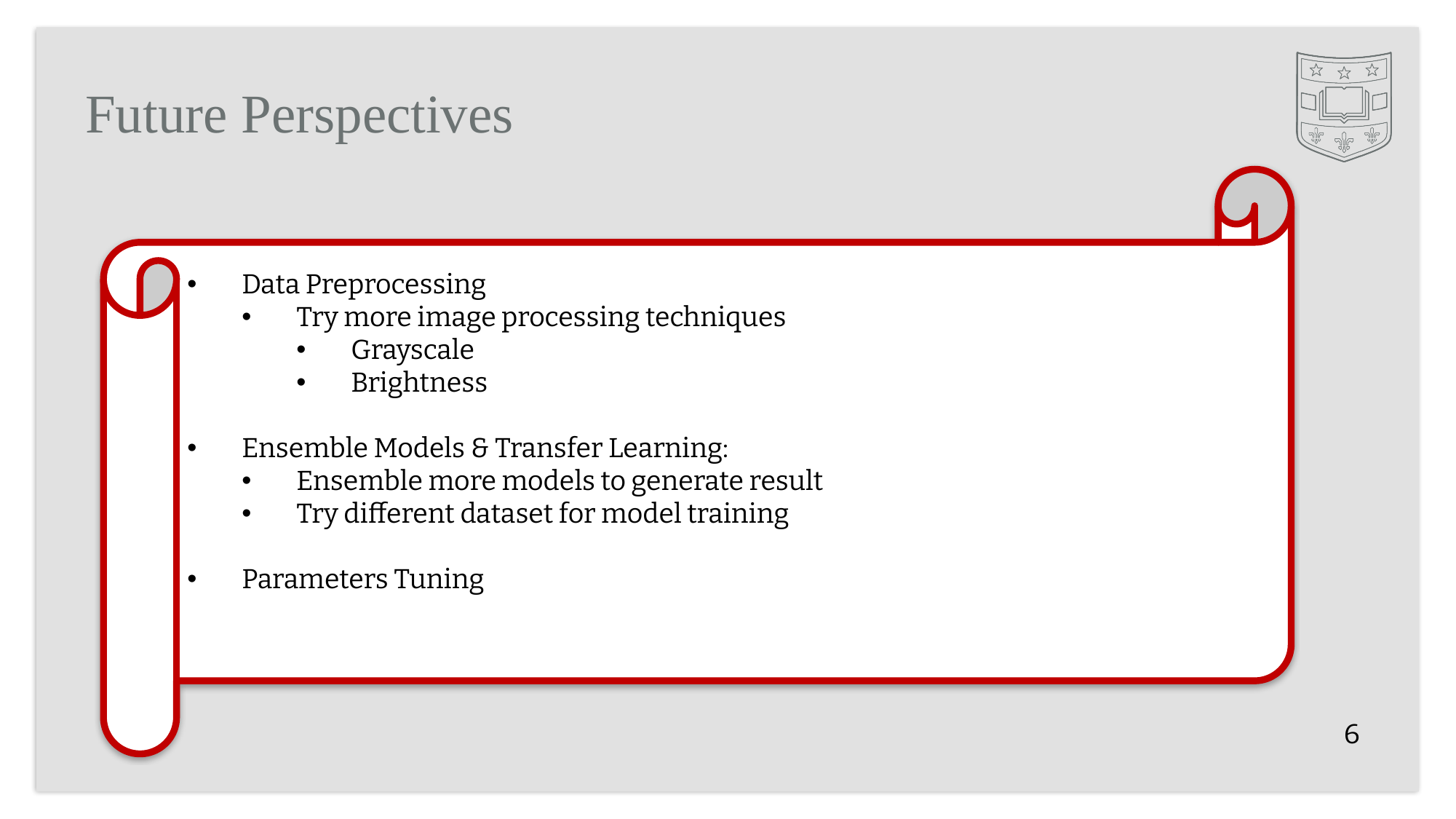

# Future Perspectives
Data Preprocessing
Try more image processing techniques
Grayscale
Brightness

Ensemble Models & Transfer Learning:
Ensemble more models to generate result
Try different dataset for model training

Parameters Tuning

6